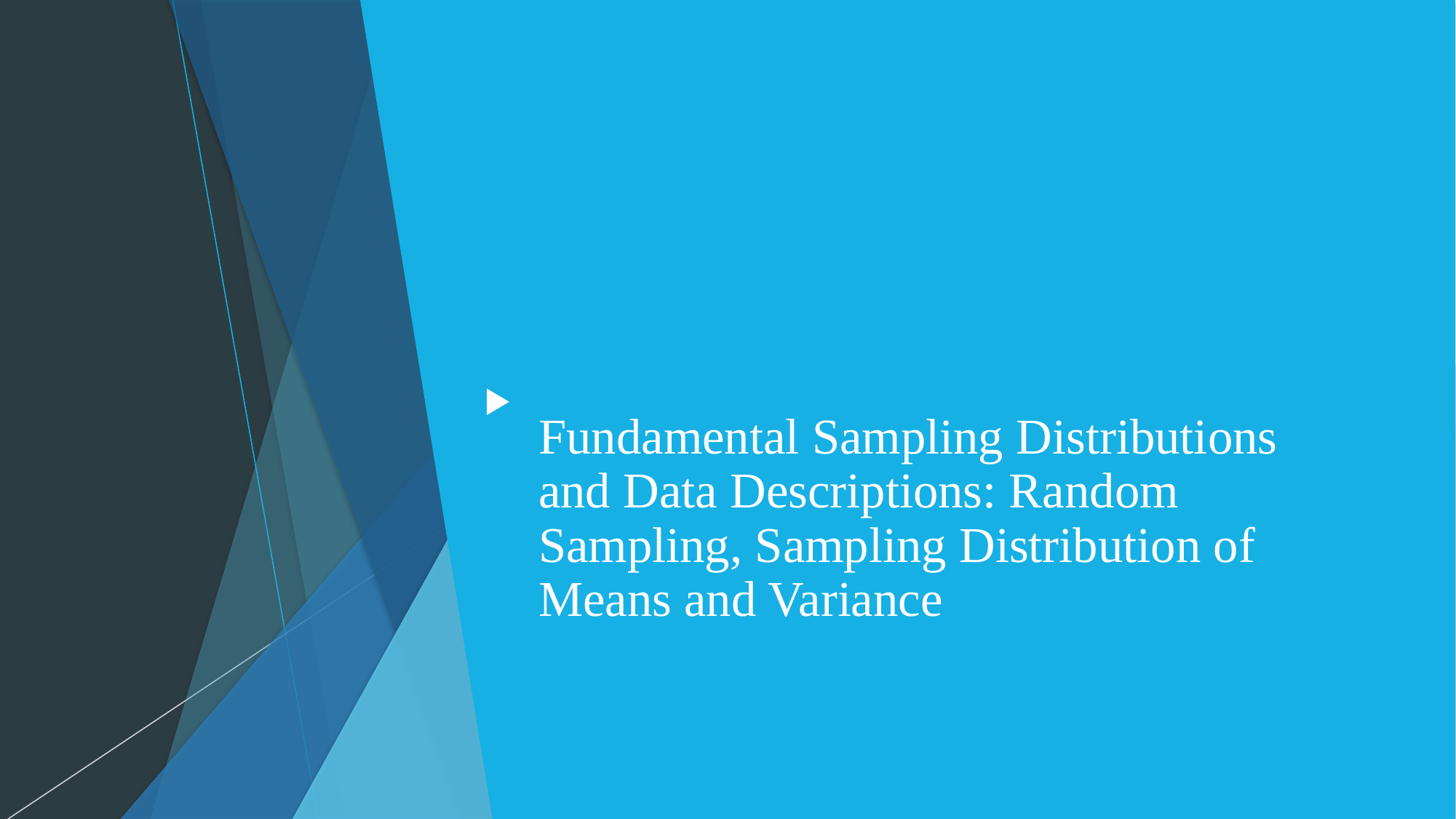

# Fundamental Sampling Distributions and Data Descriptions: Random Sampling, Sampling Distribution of Means and Variance